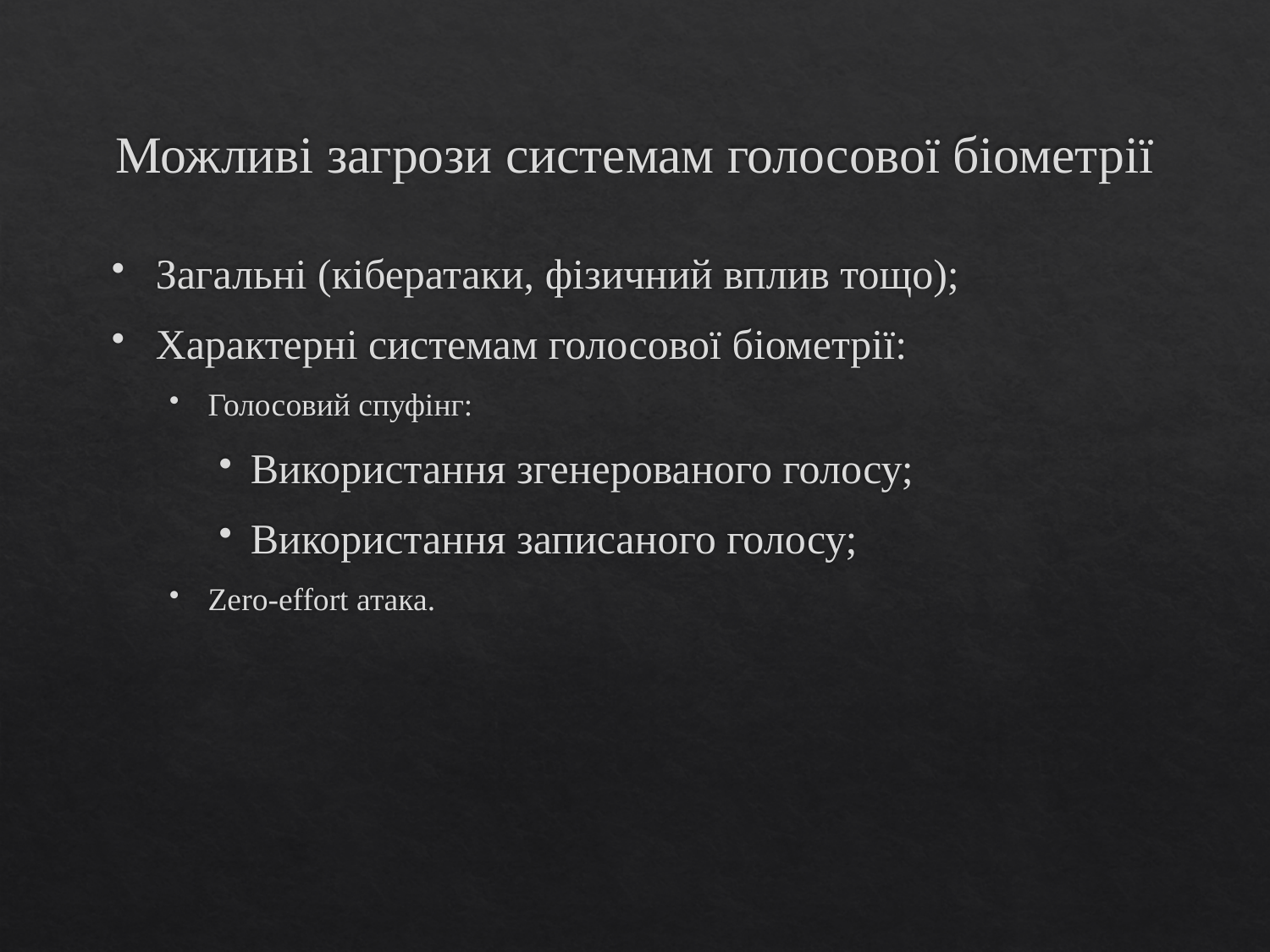

# Можливі загрози системам голосової біометрії
Загальні (кібератаки, фізичний вплив тощо);
Характерні системам голосової біометрії:
Голосовий спуфінг:
Використання згенерованого голосу;
Використання записаного голосу;
Zero-effort атака.